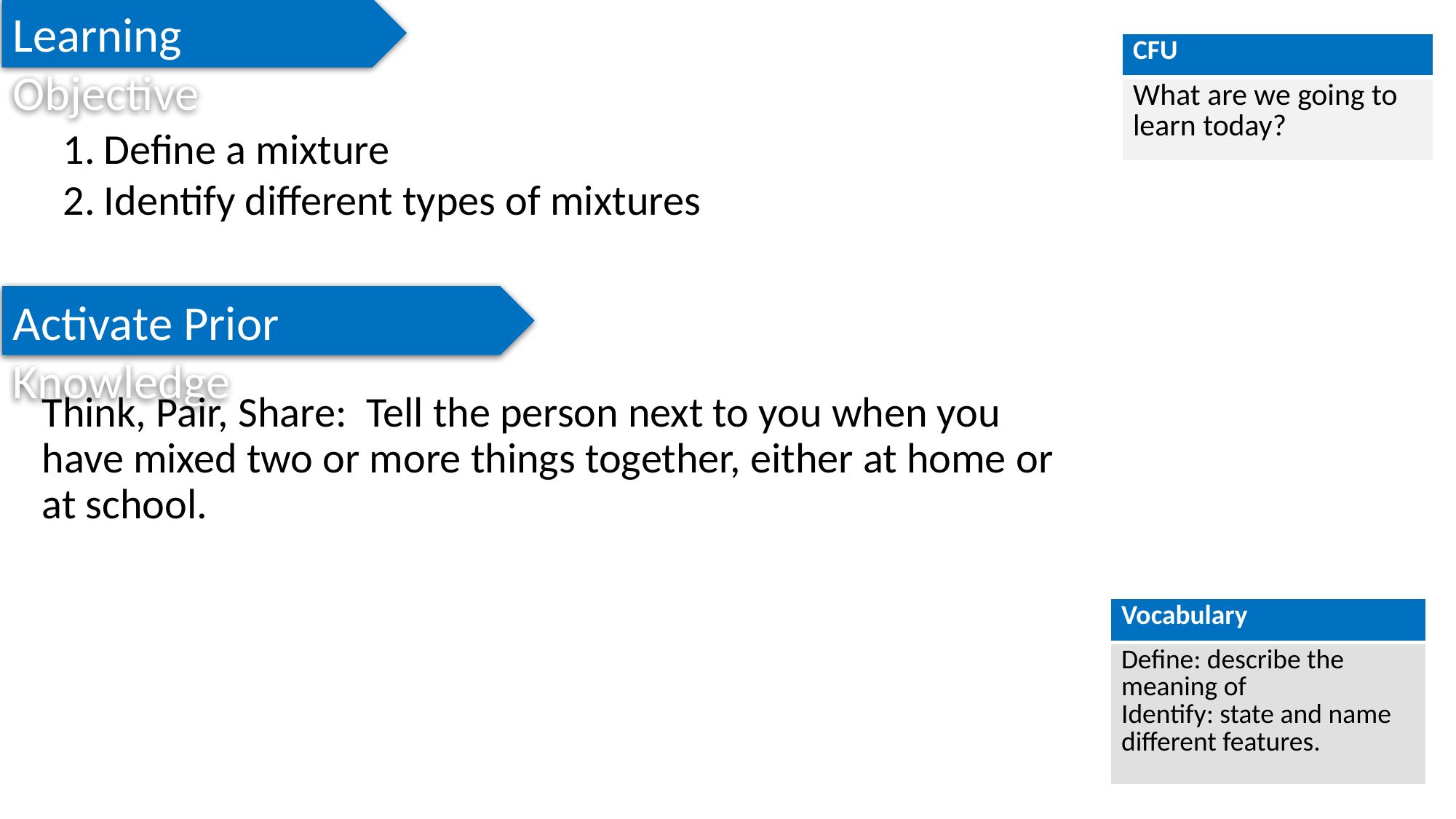

Learning Objective
| CFU |
| --- |
| What are we going to learn today? |
Define a mixture
Identify different types of mixtures
Activate Prior Knowledge
Think, Pair, Share:  Tell the person next to you when you have mixed two or more things together, either at home or at school.
| Vocabulary |
| --- |
| Define: describe the meaning of Identify: state and name different features. |